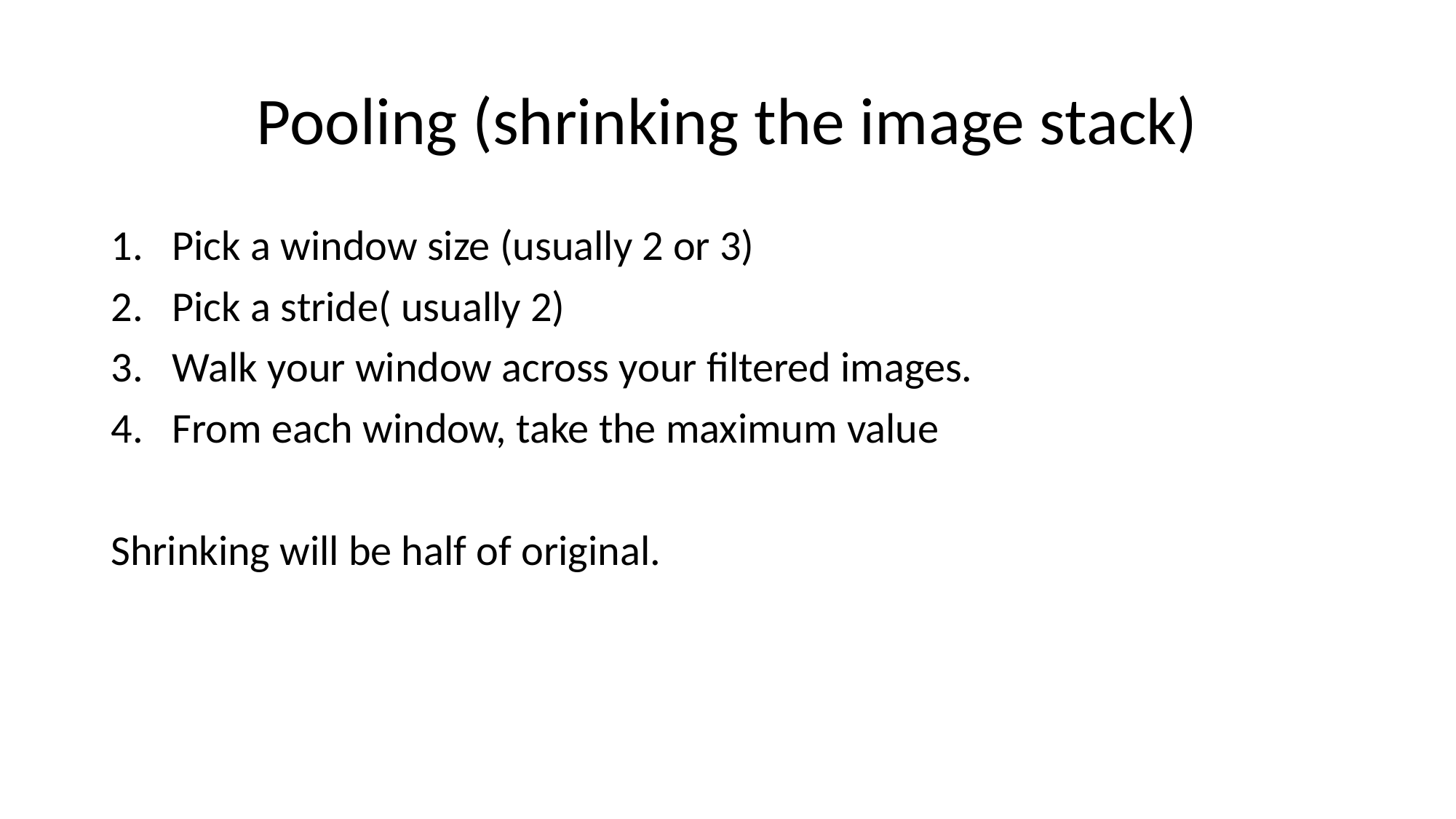

# Pooling (shrinking the image stack)
Pick a window size (usually 2 or 3)
Pick a stride( usually 2)
Walk your window across your filtered images.
From each window, take the maximum value

Shrinking will be half of original.